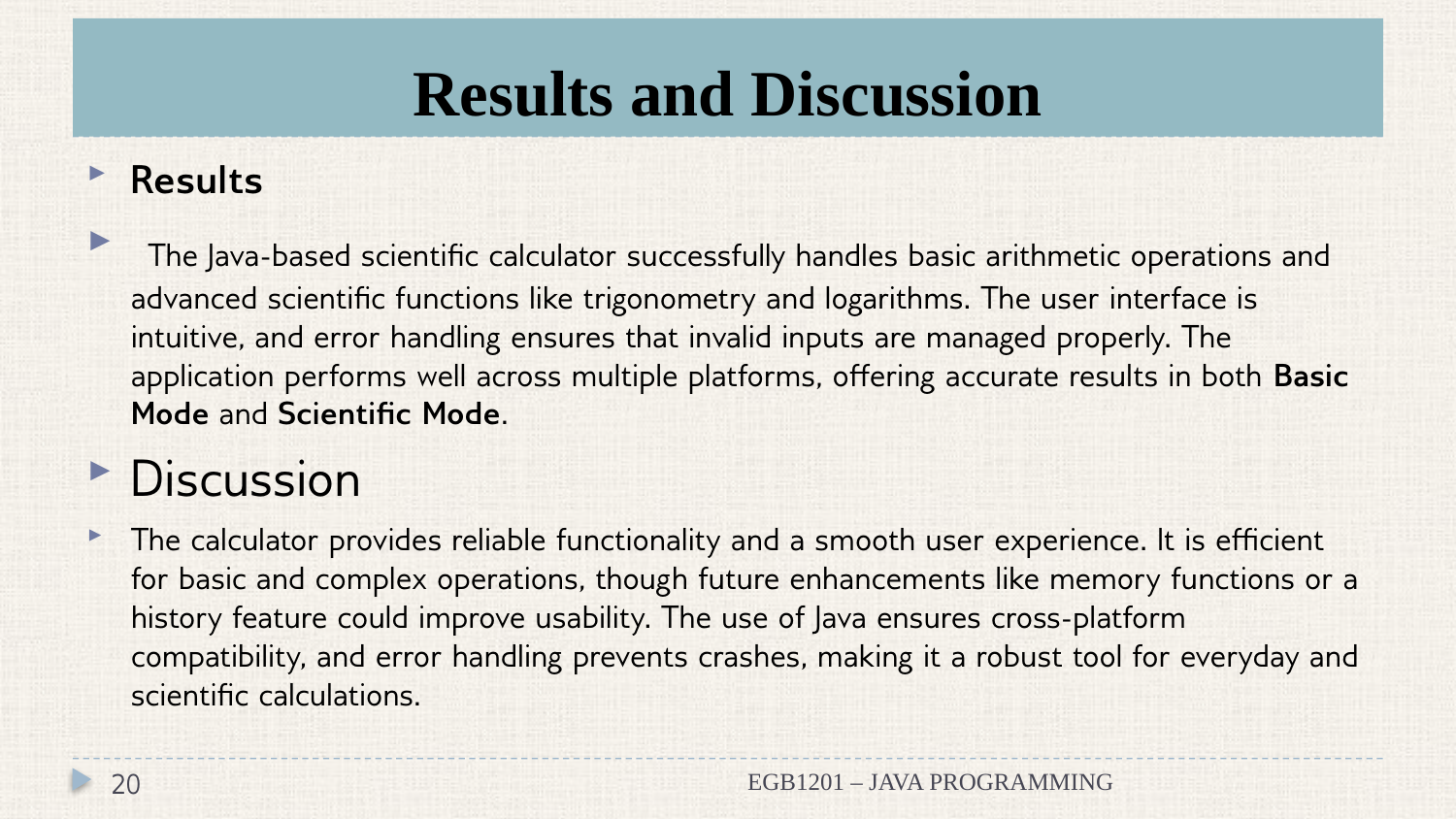

# Results and Discussion
Results
 The Java-based scientific calculator successfully handles basic arithmetic operations and advanced scientific functions like trigonometry and logarithms. The user interface is intuitive, and error handling ensures that invalid inputs are managed properly. The application performs well across multiple platforms, offering accurate results in both Basic Mode and Scientific Mode.
Discussion
The calculator provides reliable functionality and a smooth user experience. It is efficient for basic and complex operations, though future enhancements like memory functions or a history feature could improve usability. The use of Java ensures cross-platform compatibility, and error handling prevents crashes, making it a robust tool for everyday and scientific calculations.

20
EGB1201 – JAVA PROGRAMMING